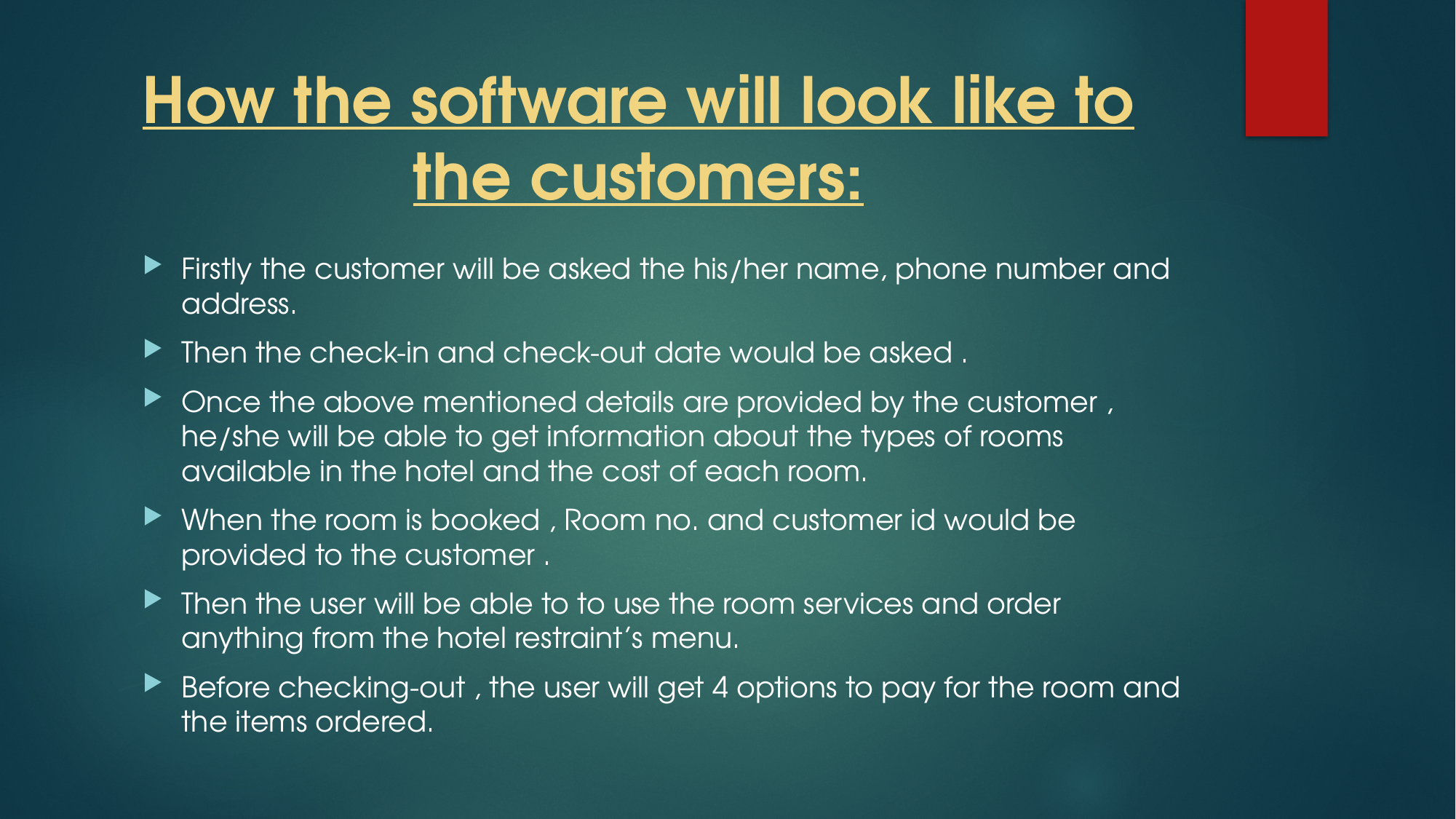

# How the software will look like to the customers:
Firstly the customer will be asked the his/her name, phone number and address.
Then the check-in and check-out date would be asked .
Once the above mentioned details are provided by the customer , he/she will be able to get information about the types of rooms available in the hotel and the cost of each room.
When the room is booked , Room no. and customer id would be provided to the customer .
Then the user will be able to to use the room services and order anything from the hotel restraint’s menu.
Before checking-out , the user will get 4 options to pay for the room and the items ordered.